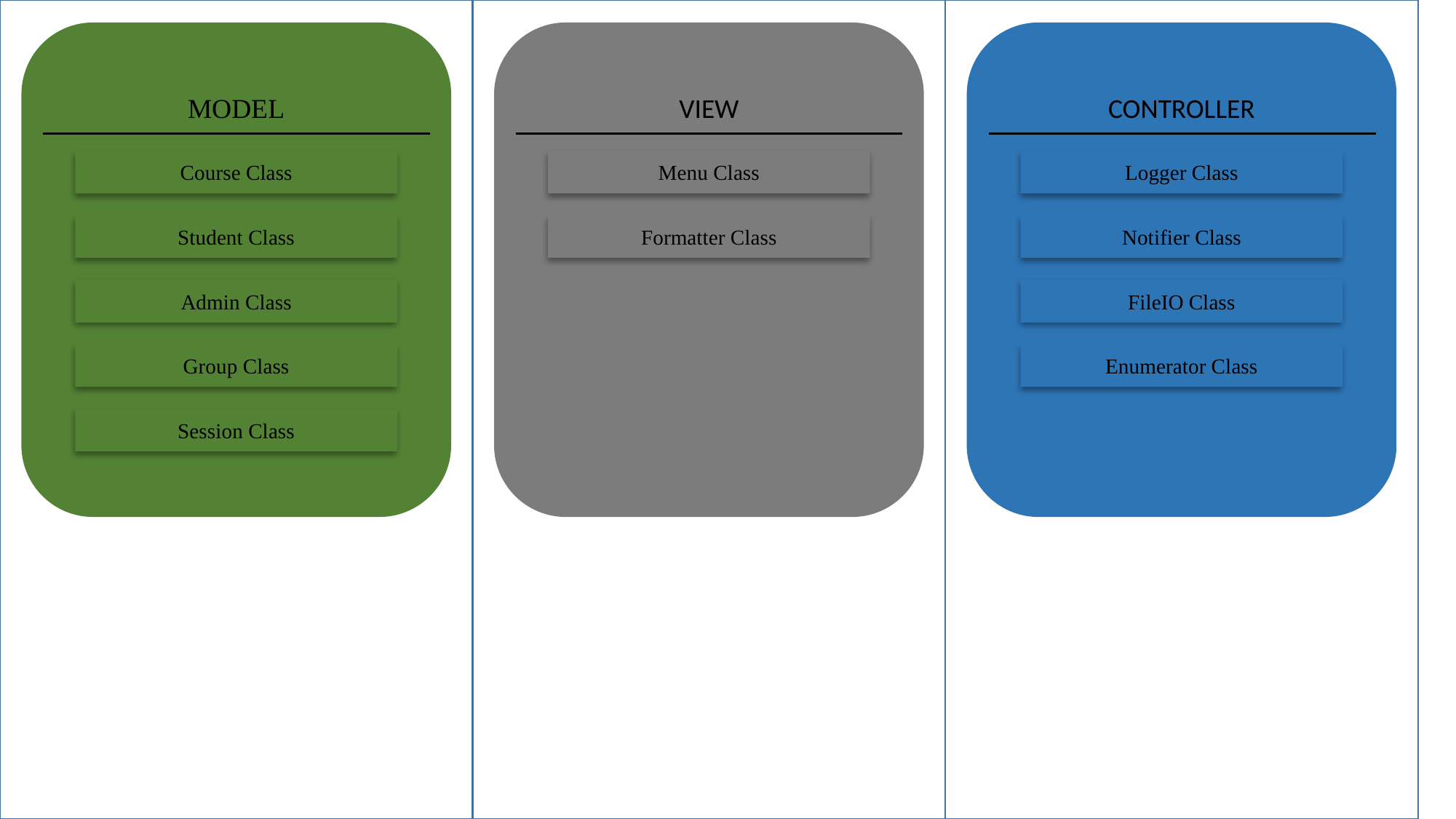

MODEL
VIEW
CONTROLLER
Course Class
Menu Class
Logger Class
Student Class
Formatter Class
Notifier Class
Admin Class
FileIO Class
Group Class
Enumerator Class
Session Class